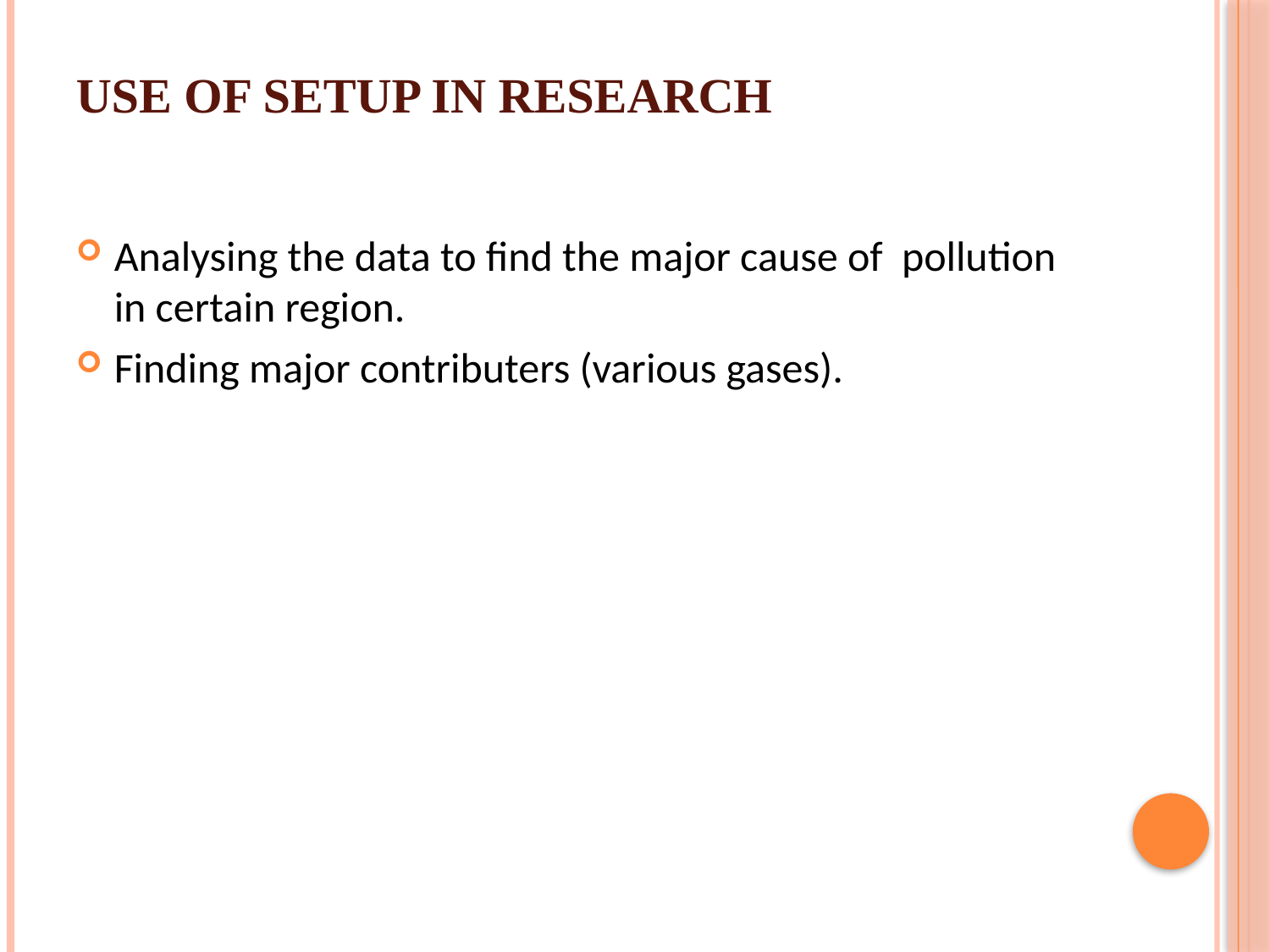

# USE OF SETUP IN RESEARCH
Analysing the data to find the major cause of  pollution in certain region.
Finding major contributers (various gases).